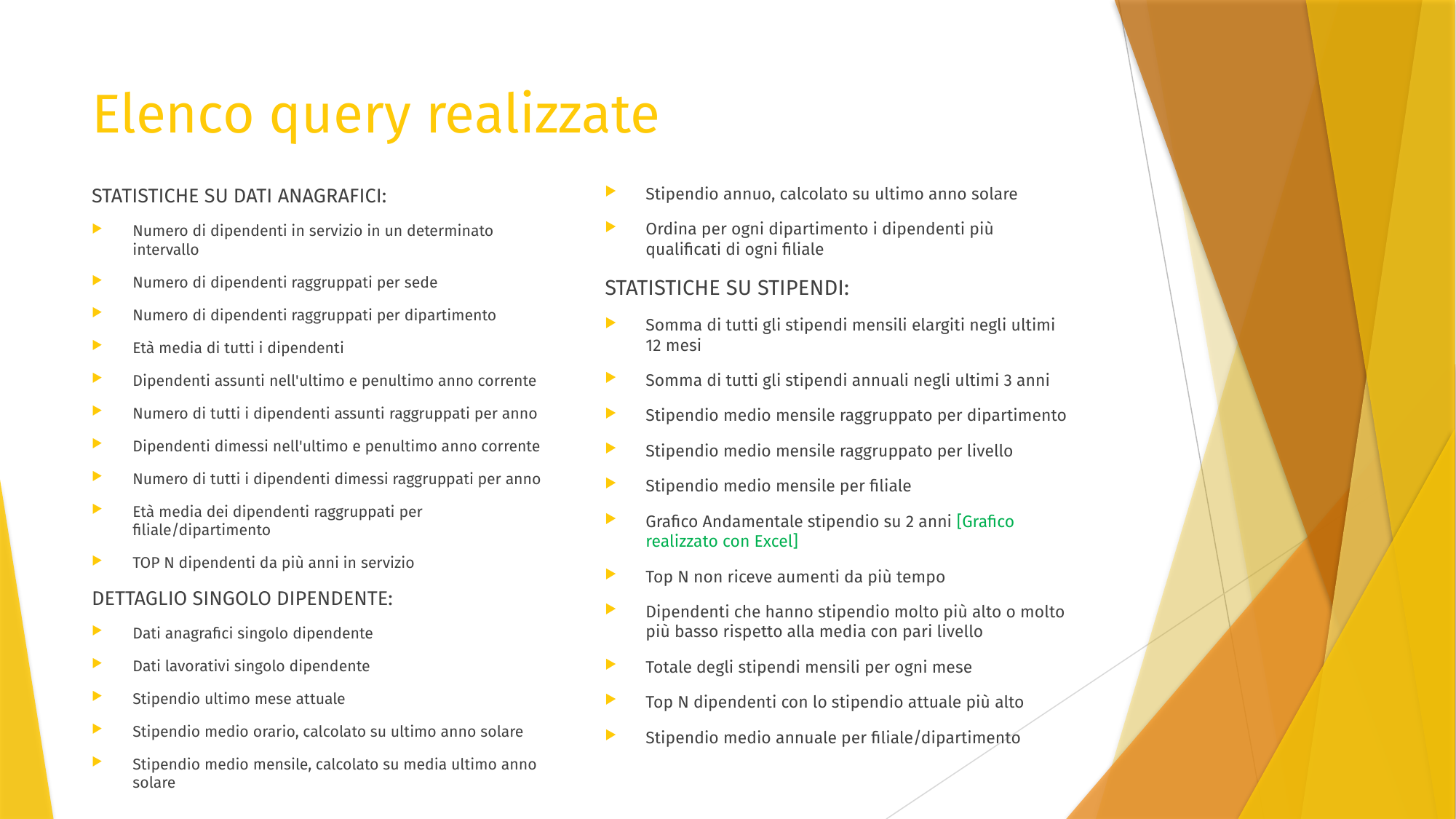

# Elenco query realizzate
Stipendio annuo, calcolato su ultimo anno solare
Ordina per ogni dipartimento i dipendenti più qualificati di ogni filiale
STATISTICHE SU STIPENDI:
Somma di tutti gli stipendi mensili elargiti negli ultimi 12 mesi
Somma di tutti gli stipendi annuali negli ultimi 3 anni
Stipendio medio mensile raggruppato per dipartimento
Stipendio medio mensile raggruppato per livello
Stipendio medio mensile per filiale
Grafico Andamentale stipendio su 2 anni [Grafico realizzato con Excel]
Top N non riceve aumenti da più tempo
Dipendenti che hanno stipendio molto più alto o molto più basso rispetto alla media con pari livello
Totale degli stipendi mensili per ogni mese
Top N dipendenti con lo stipendio attuale più alto
Stipendio medio annuale per filiale/dipartimento
STATISTICHE SU DATI ANAGRAFICI:
Numero di dipendenti in servizio in un determinato intervallo
Numero di dipendenti raggruppati per sede
Numero di dipendenti raggruppati per dipartimento
Età media di tutti i dipendenti
Dipendenti assunti nell'ultimo e penultimo anno corrente
Numero di tutti i dipendenti assunti raggruppati per anno
Dipendenti dimessi nell'ultimo e penultimo anno corrente
Numero di tutti i dipendenti dimessi raggruppati per anno
Età media dei dipendenti raggruppati per filiale/dipartimento
TOP N dipendenti da più anni in servizio
DETTAGLIO SINGOLO DIPENDENTE:
Dati anagrafici singolo dipendente
Dati lavorativi singolo dipendente
Stipendio ultimo mese attuale
Stipendio medio orario, calcolato su ultimo anno solare
Stipendio medio mensile, calcolato su media ultimo anno solare